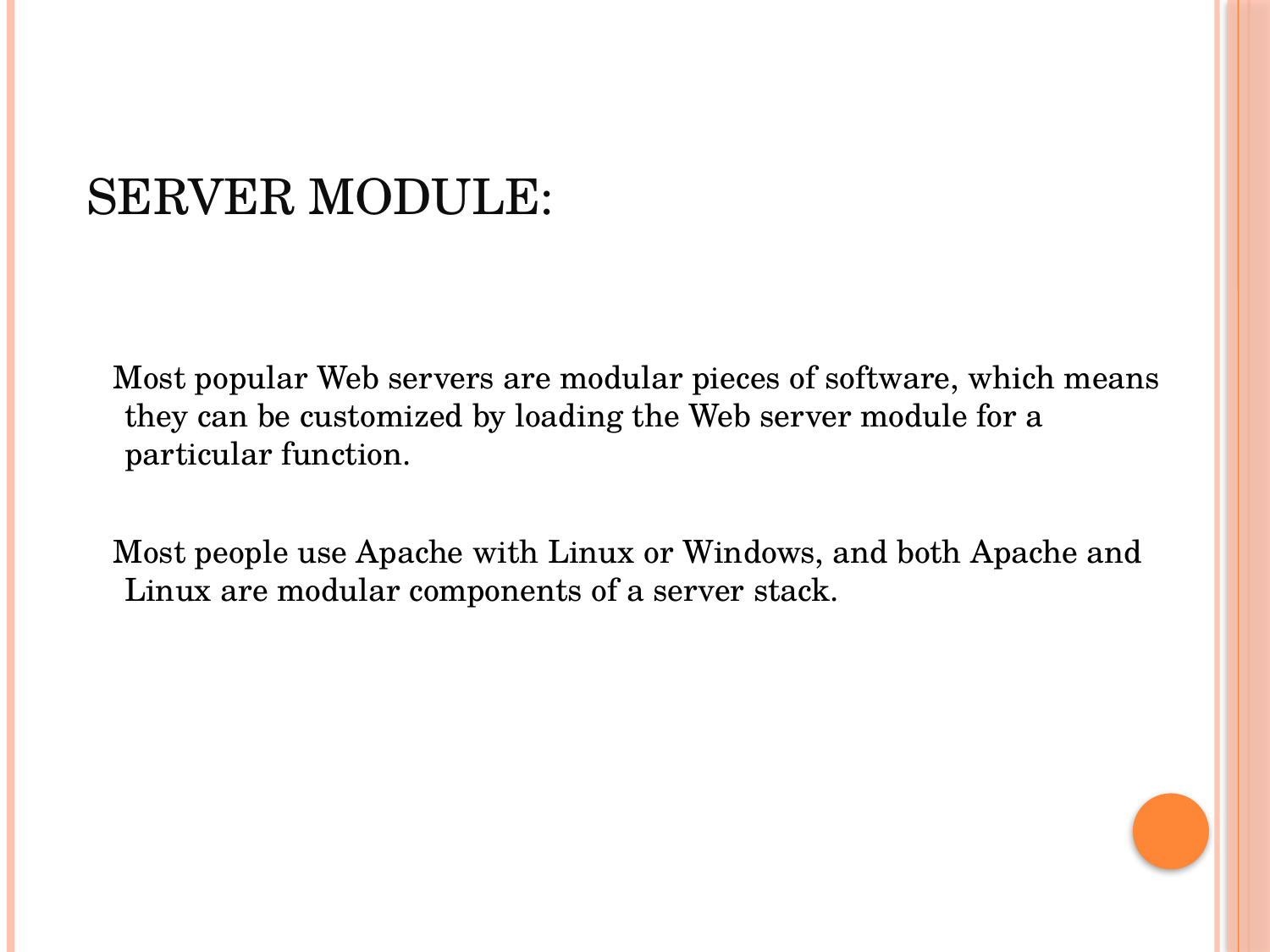

# SERVER MODULE:

   Most popular Web servers are modular pieces of software, which means they can be customized by loading the Web server module for a particular function.

   Most people use Apache with Linux or Windows, and both Apache and Linux are modular components of a server stack.